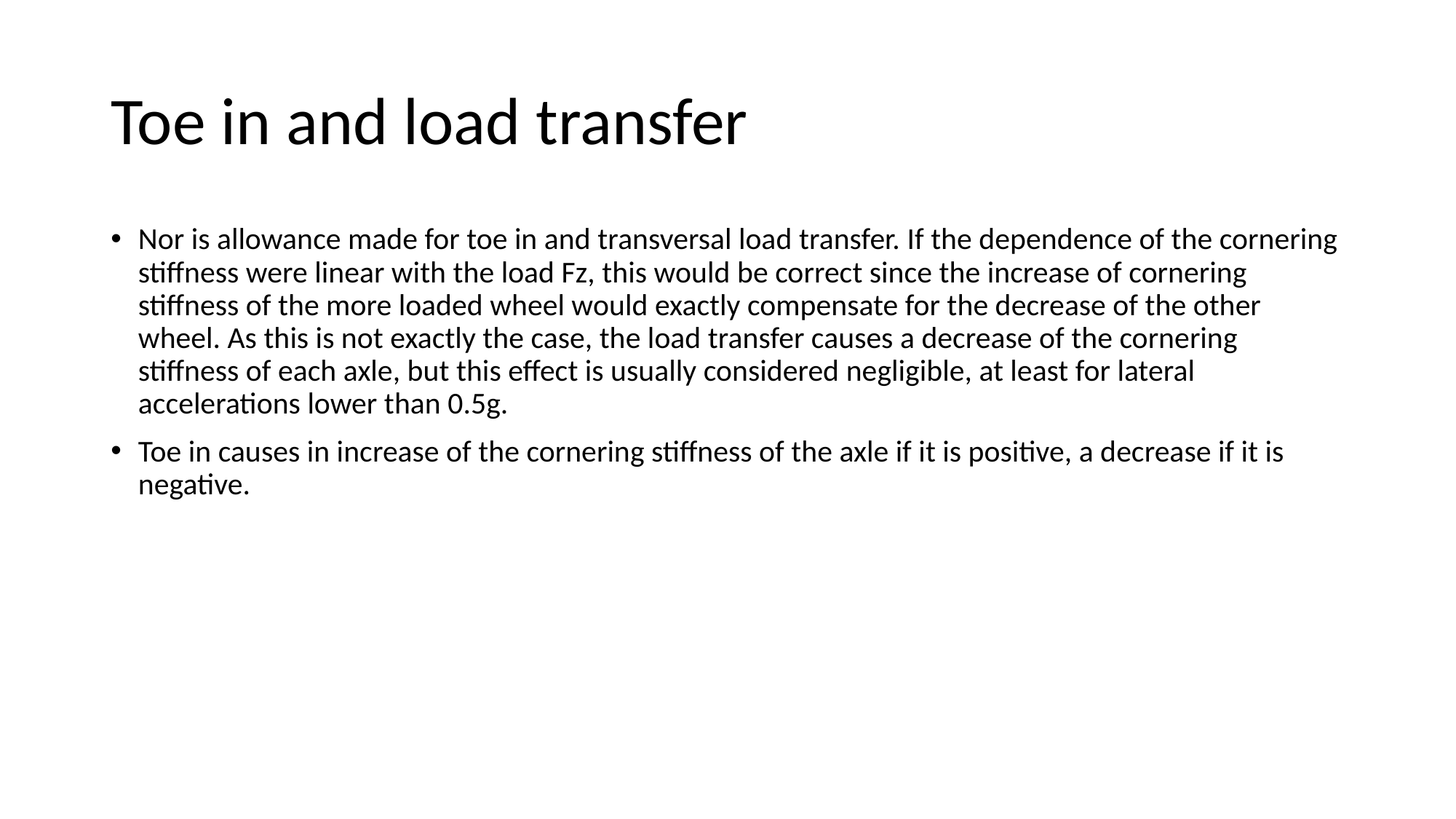

# Toe in and load transfer
Nor is allowance made for toe in and transversal load transfer. If the dependence of the cornering stiffness were linear with the load Fz, this would be correct since the increase of cornering stiffness of the more loaded wheel would exactly compensate for the decrease of the other wheel. As this is not exactly the case, the load transfer causes a decrease of the cornering stiffness of each axle, but this effect is usually considered negligible, at least for lateral accelerations lower than 0.5g.
Toe in causes in increase of the cornering stiffness of the axle if it is positive, a decrease if it is negative.